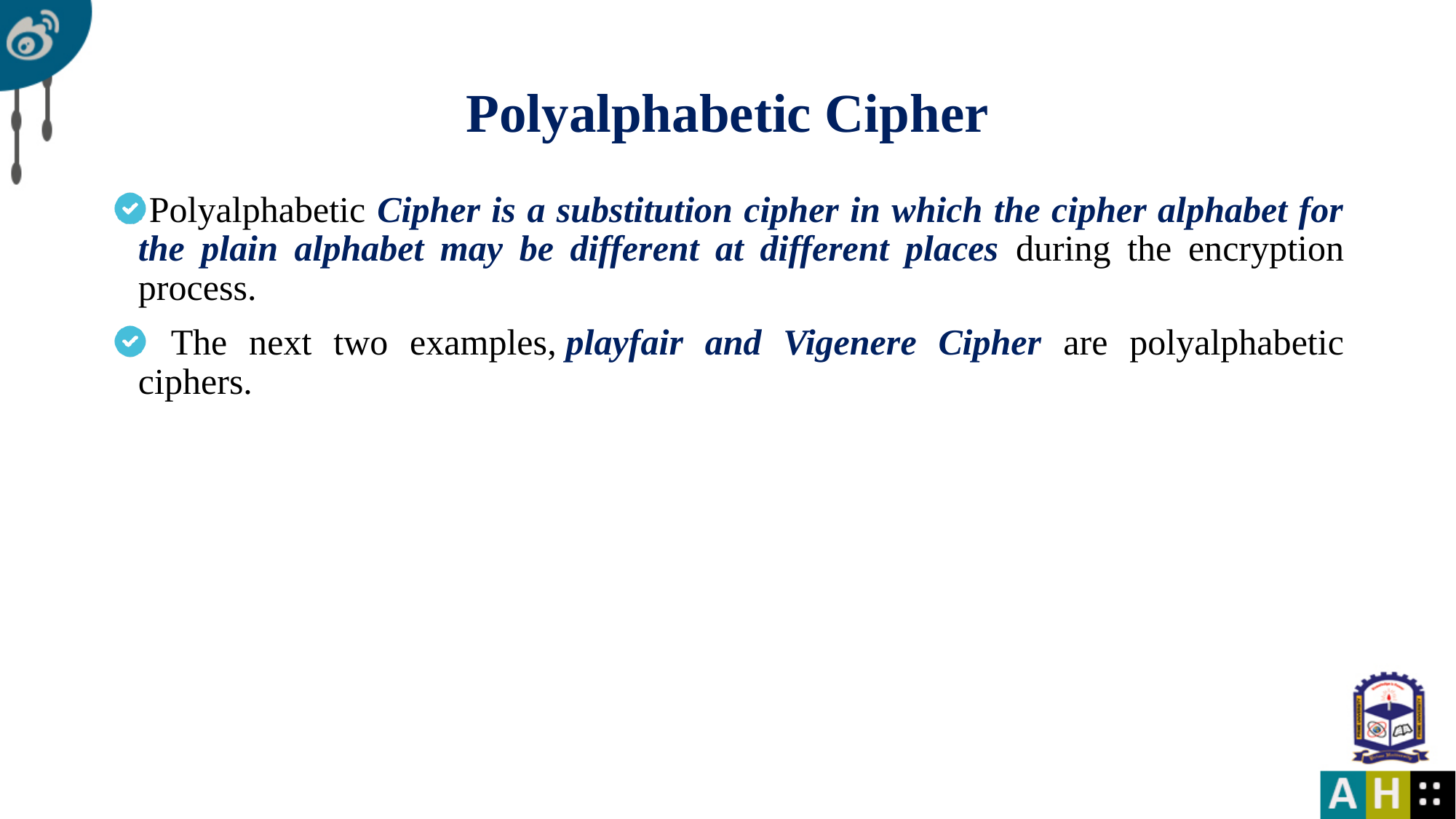

# Polyalphabetic Cipher
Polyalphabetic Cipher is a substitution cipher in which the cipher alphabet for the plain alphabet may be different at different places during the encryption process.
 The next two examples, playfair and Vigenere Cipher are polyalphabetic ciphers.